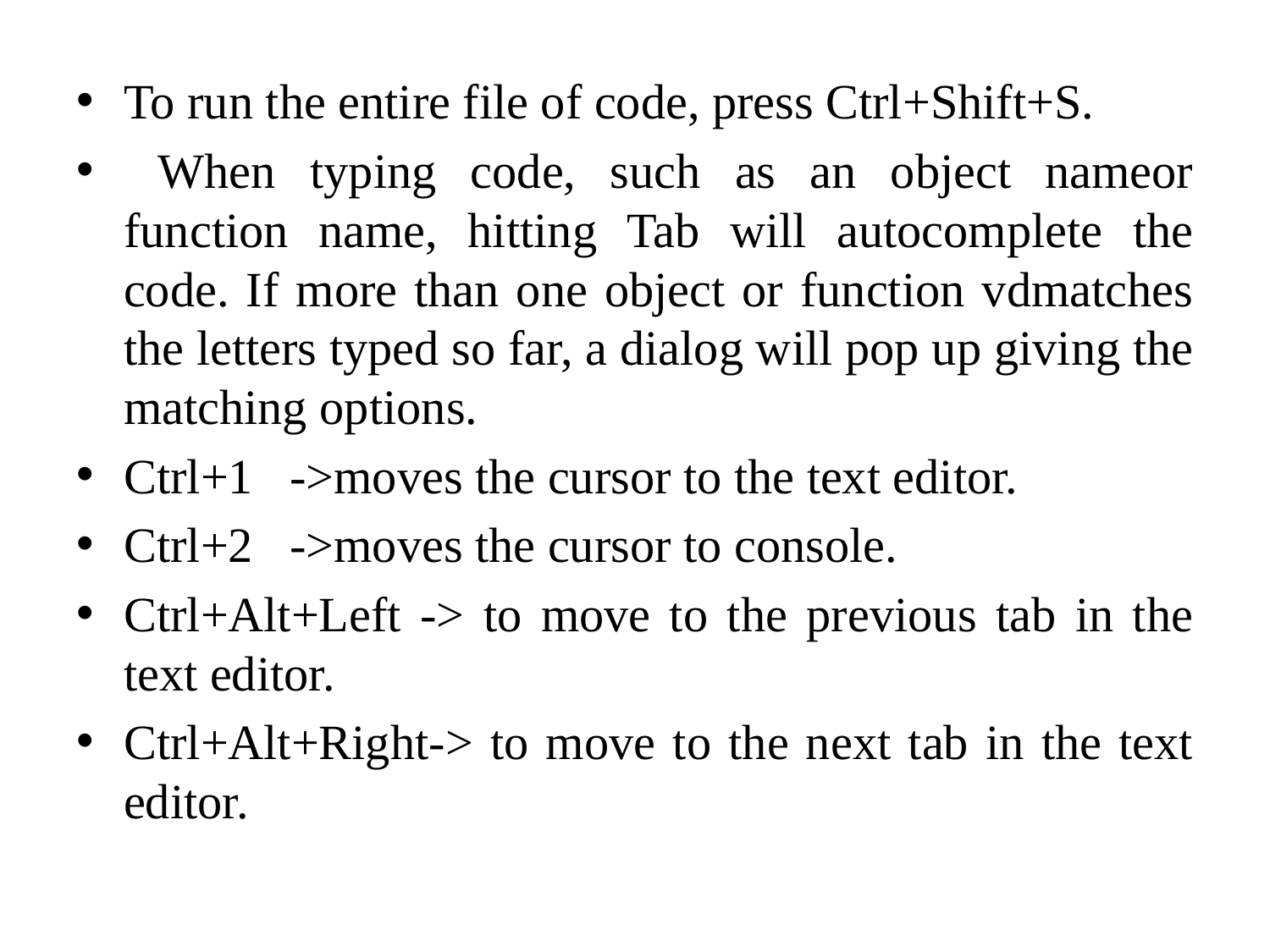

To run the entire file of code, press Ctrl+Shift+S.
 When typing code, such as an object nameor function name, hitting Tab will autocomplete the code. If more than one object or function vdmatches the letters typed so far, a dialog will pop up giving the matching options.
Ctrl+1   ->moves the cursor to the text editor.
Ctrl+2   ->moves the cursor to console.
Ctrl+Alt+Left -> to move to the previous tab in the text editor.
Ctrl+Alt+Right-> to move to the next tab in the text editor.